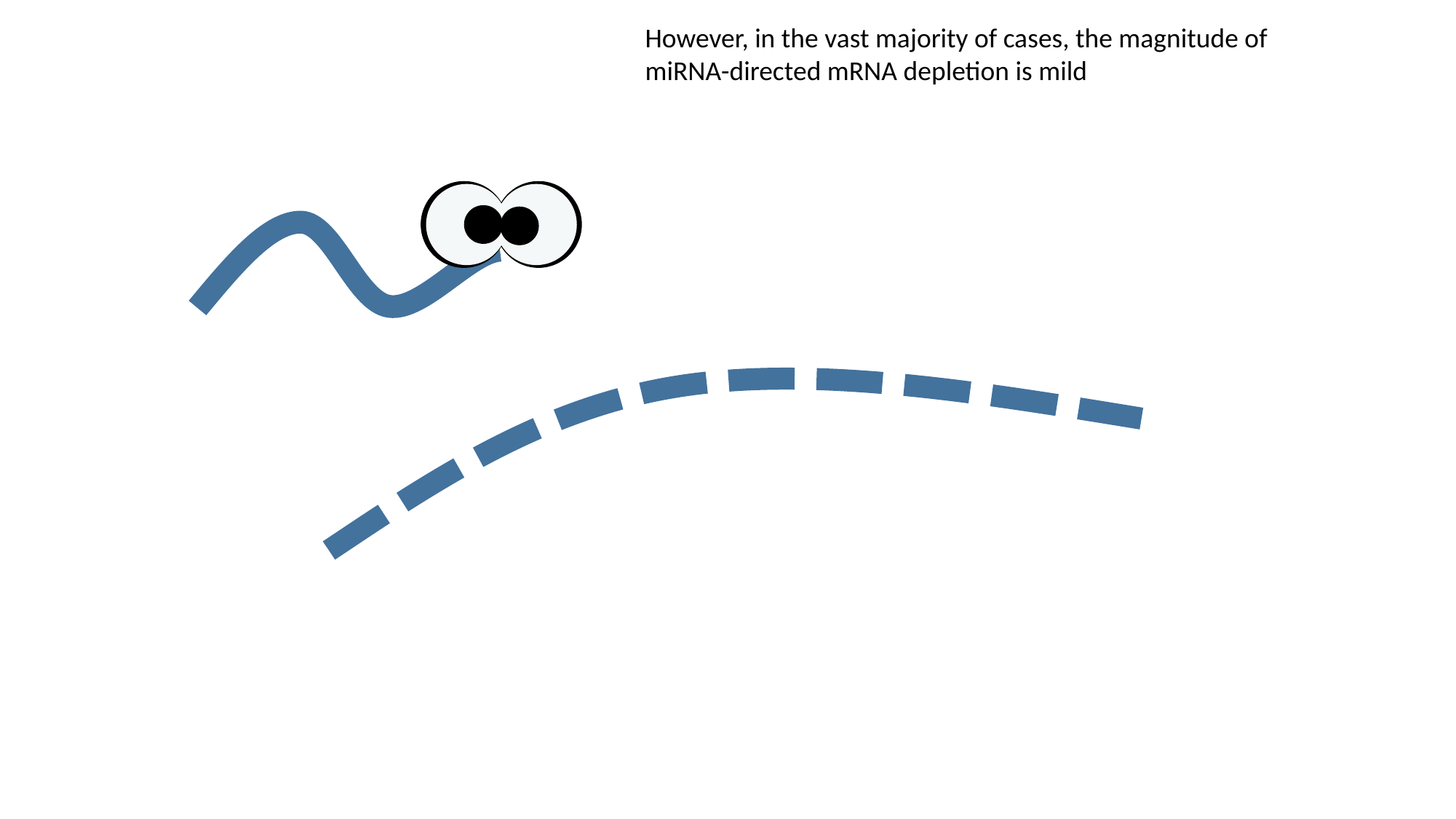

However, in the vast majority of cases, the magnitude of miRNA-directed mRNA depletion is mild